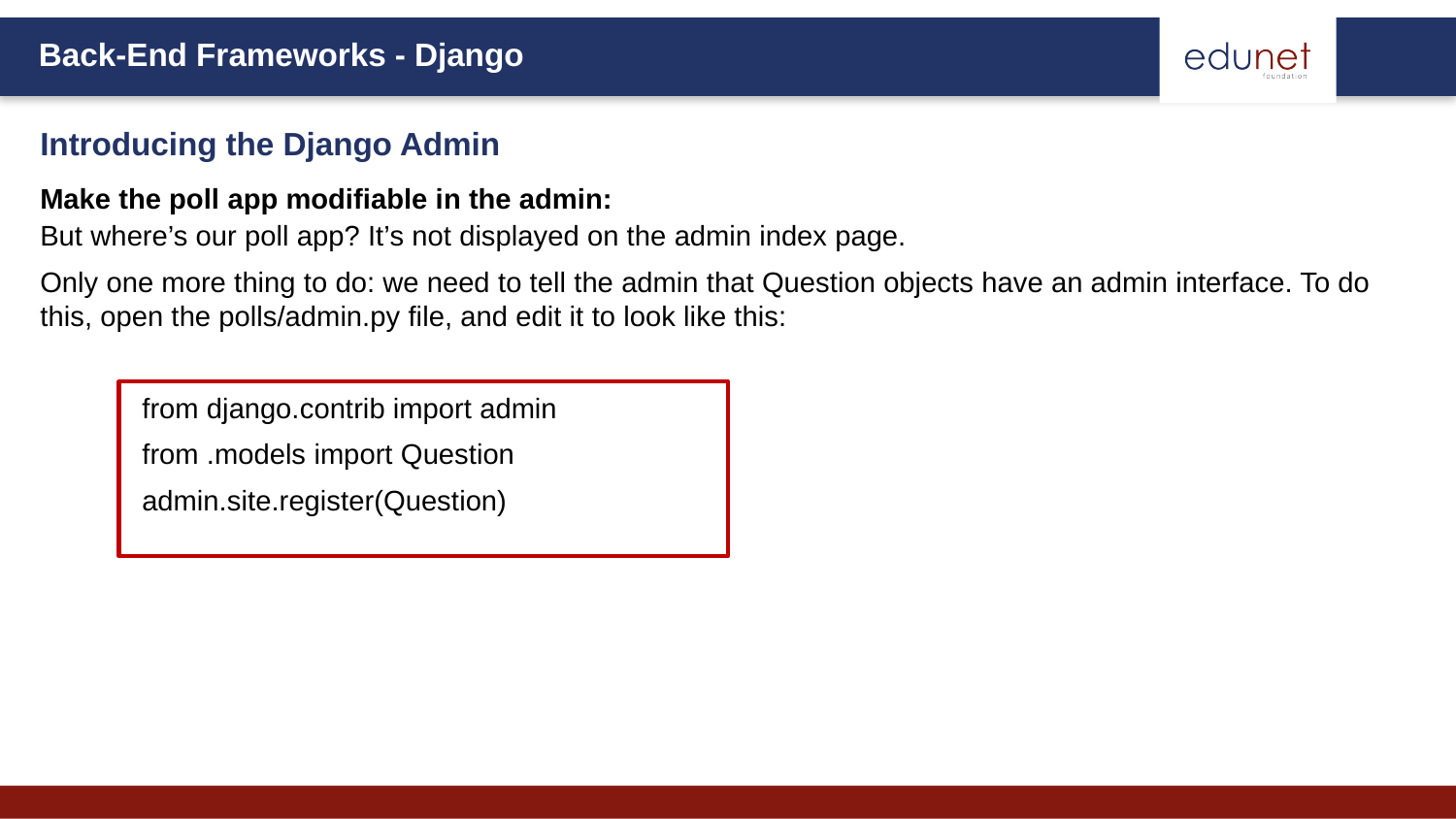

Introducing the Django Admin
Make the poll app modifiable in the admin:
But where’s our poll app? It’s not displayed on the admin index page.
Only one more thing to do: we need to tell the admin that Question objects have an admin interface. To do this, open the polls/admin.py file, and edit it to look like this:

from django.contrib import admin
from .models import Question
admin.site.register(Question)